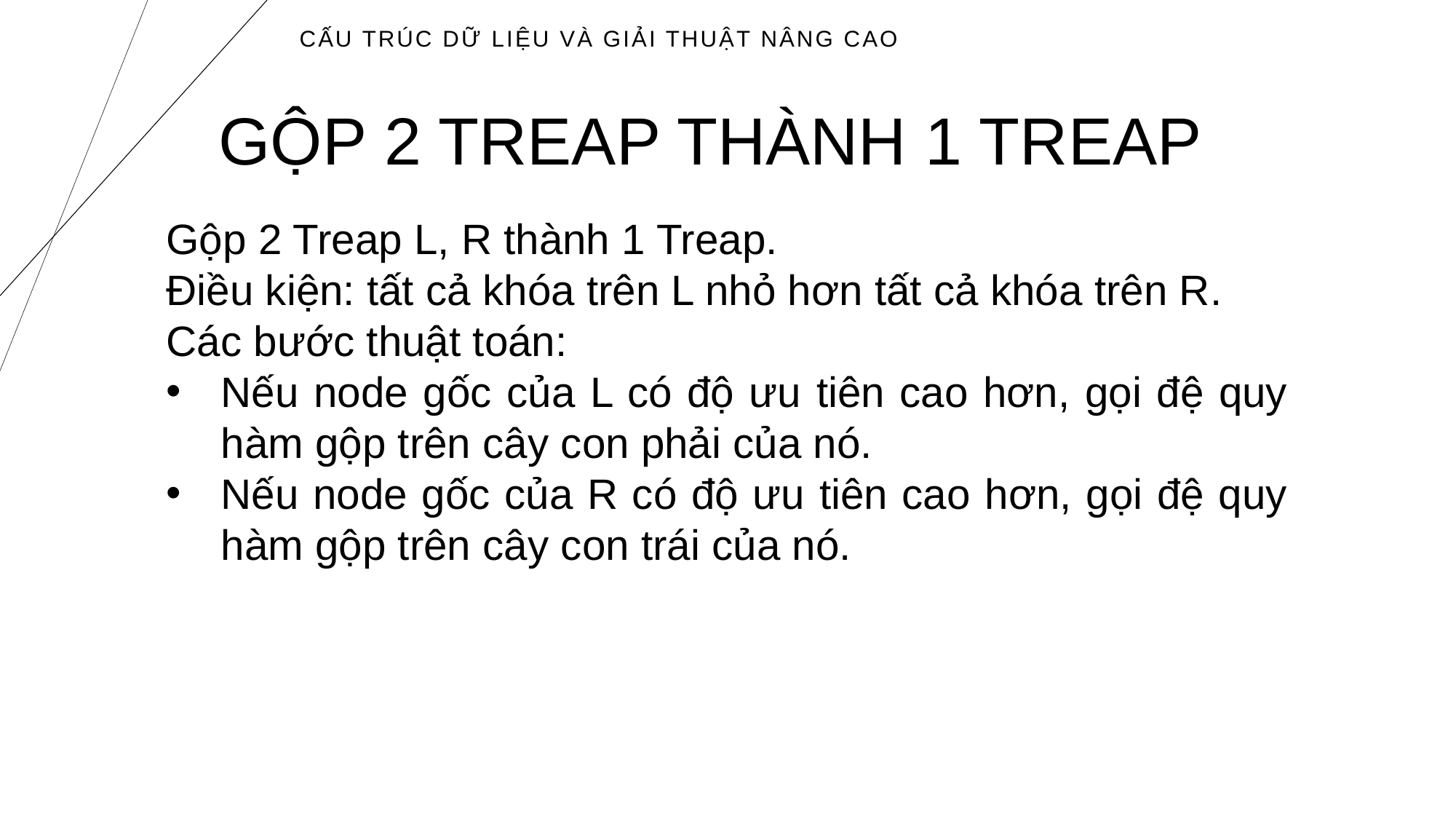

# Cấu trúc dữ liệu và giải thuật nâng cao
GỘP 2 TREAP THÀNH 1 TREAP
Gộp 2 Treap L, R thành 1 Treap.
Điều kiện: tất cả khóa trên L nhỏ hơn tất cả khóa trên R.
Các bước thuật toán:
Nếu node gốc của L có độ ưu tiên cao hơn, gọi đệ quy hàm gộp trên cây con phải của nó.
Nếu node gốc của R có độ ưu tiên cao hơn, gọi đệ quy hàm gộp trên cây con trái của nó.